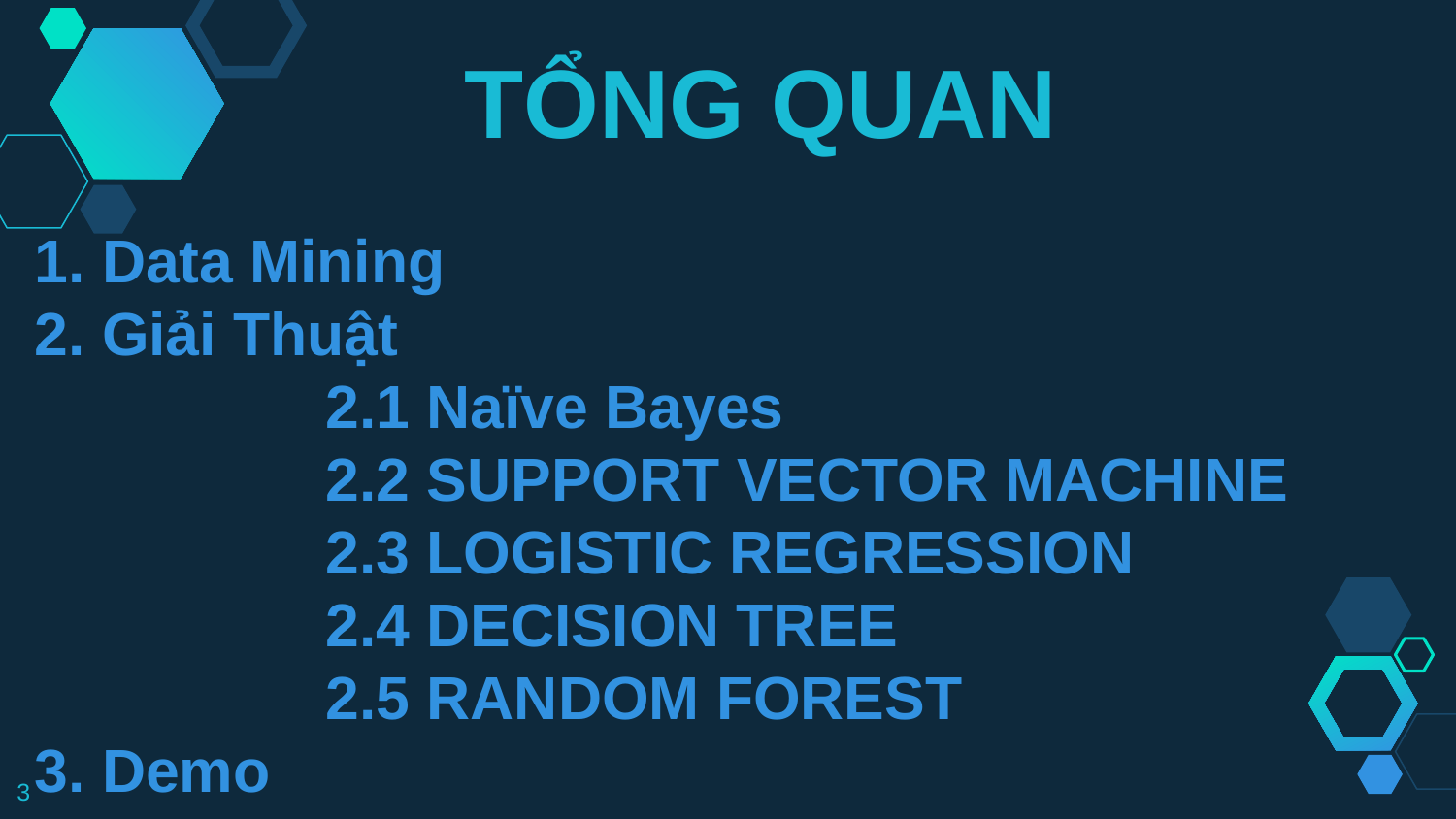

TỔNG QUAN
1. Data Mining
2. Giải Thuật
		2.1 Naïve Bayes
		2.2 SUPPORT VECTOR MACHINE
		2.3 LOGISTIC REGRESSION
		2.4 DECISION TREE
		2.5 RANDOM FOREST
3. Demo
3